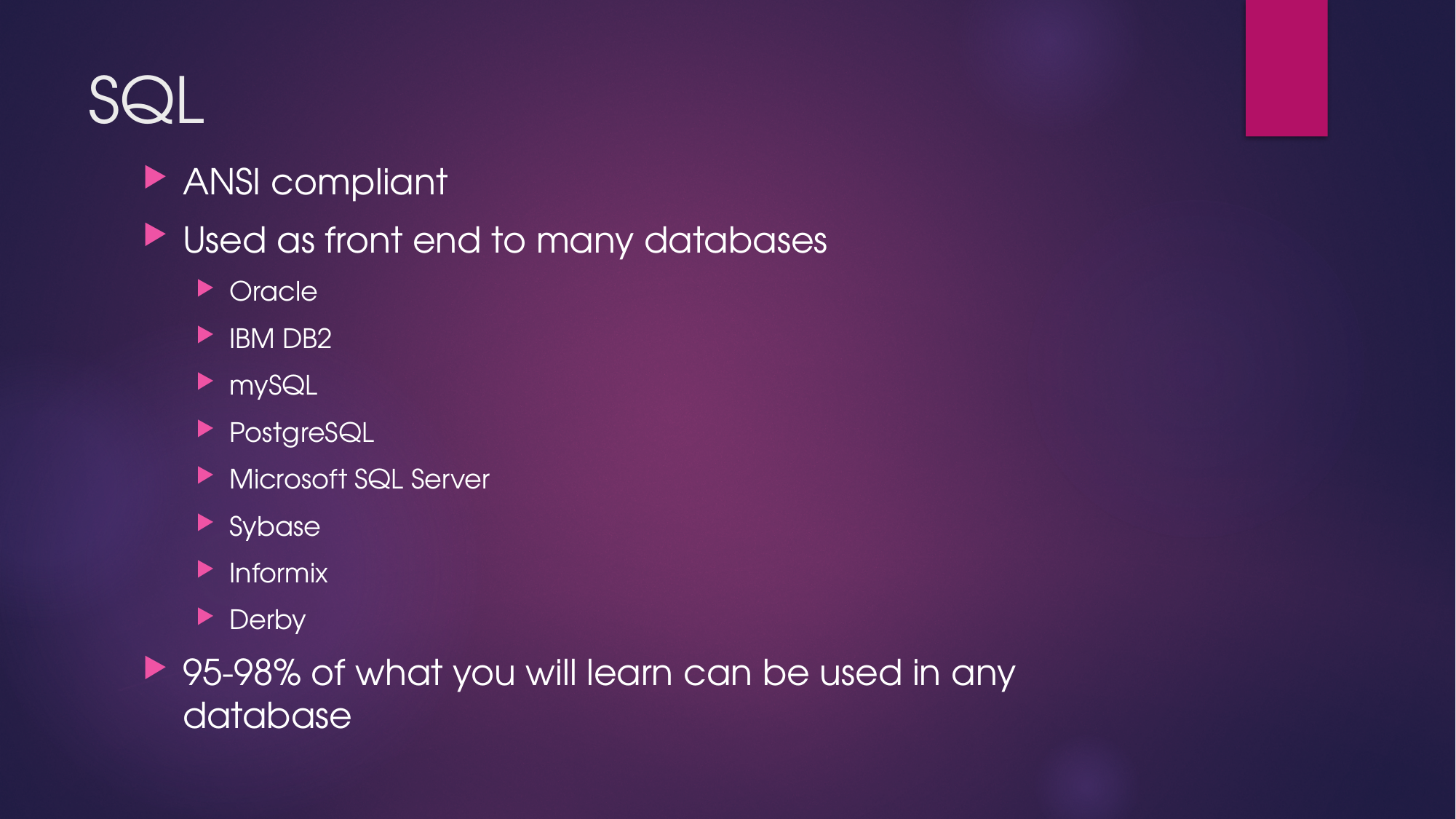

# SQL
ANSI compliant
Used as front end to many databases
Oracle
IBM DB2
mySQL
PostgreSQL
Microsoft SQL Server
Sybase
Informix
Derby
95-98% of what you will learn can be used in any database